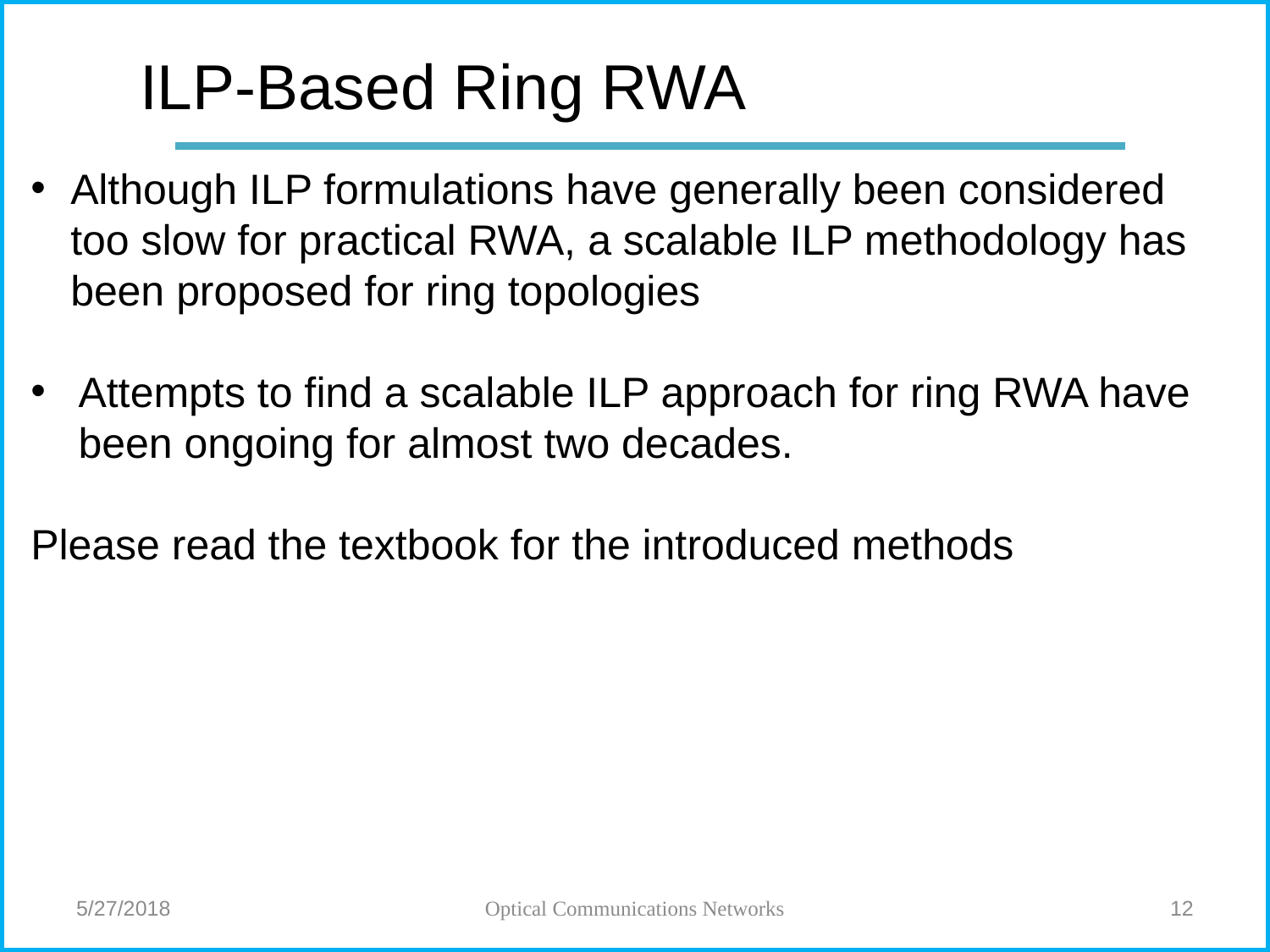

# ILP-Based Ring RWA
Although ILP formulations have generally been considered   too slow for practical RWA, a scalable ILP methodology has been proposed for ring topologies

Attempts to find a scalable ILP approach for ring RWA have been ongoing for almost two decades.

Please read the textbook for the introduced methods
5/27/2018
Optical Communications Networks
12